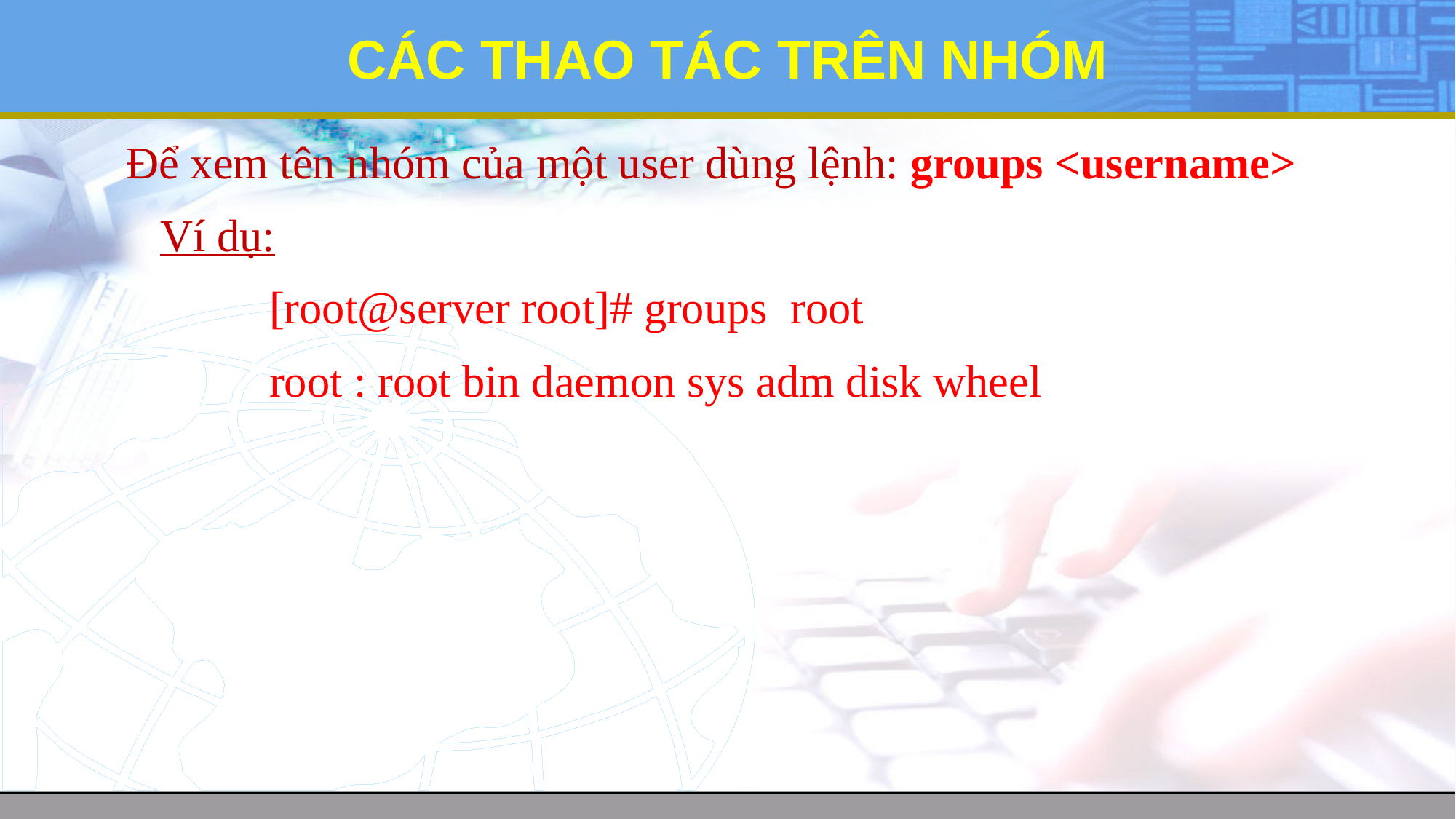

# CÁC THAO TÁC TRÊN NHÓM
Để xem tên nhóm của một user dùng lệnh: groups <username>
	Ví dụ:
		[root@server root]# groups  root
		root : root bin daemon sys adm disk wheel